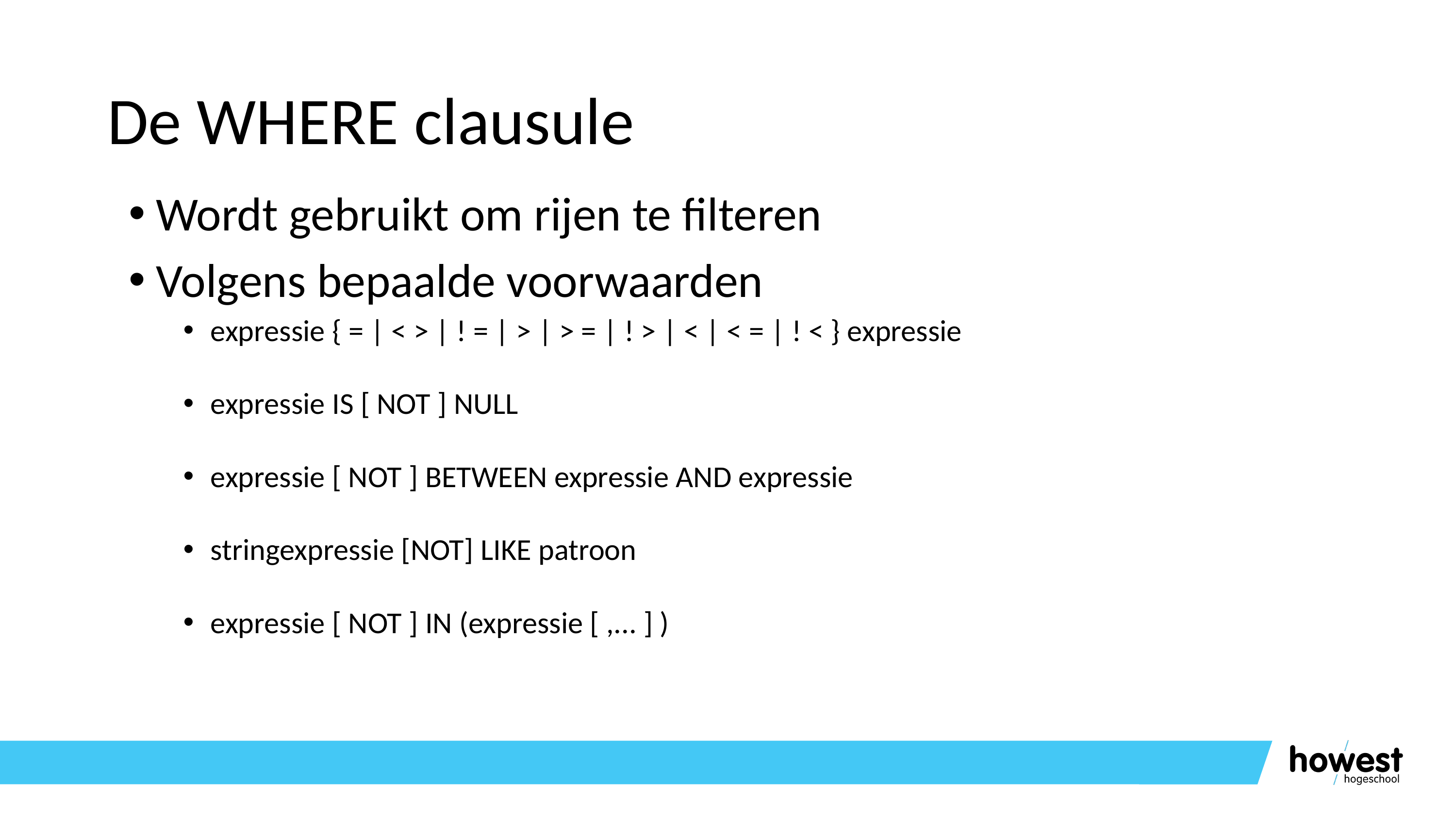

# De WHERE clausule
Wordt gebruikt om rijen te filteren
Volgens bepaalde voorwaarden
expressie { = | < > | ! = | > | > = | ! > | < | < = | ! < } expressie
expressie IS [ NOT ] NULL
expressie [ NOT ] BETWEEN expressie AND expressie
stringexpressie [NOT] LIKE patroon
expressie [ NOT ] IN (expressie [ ,... ] )